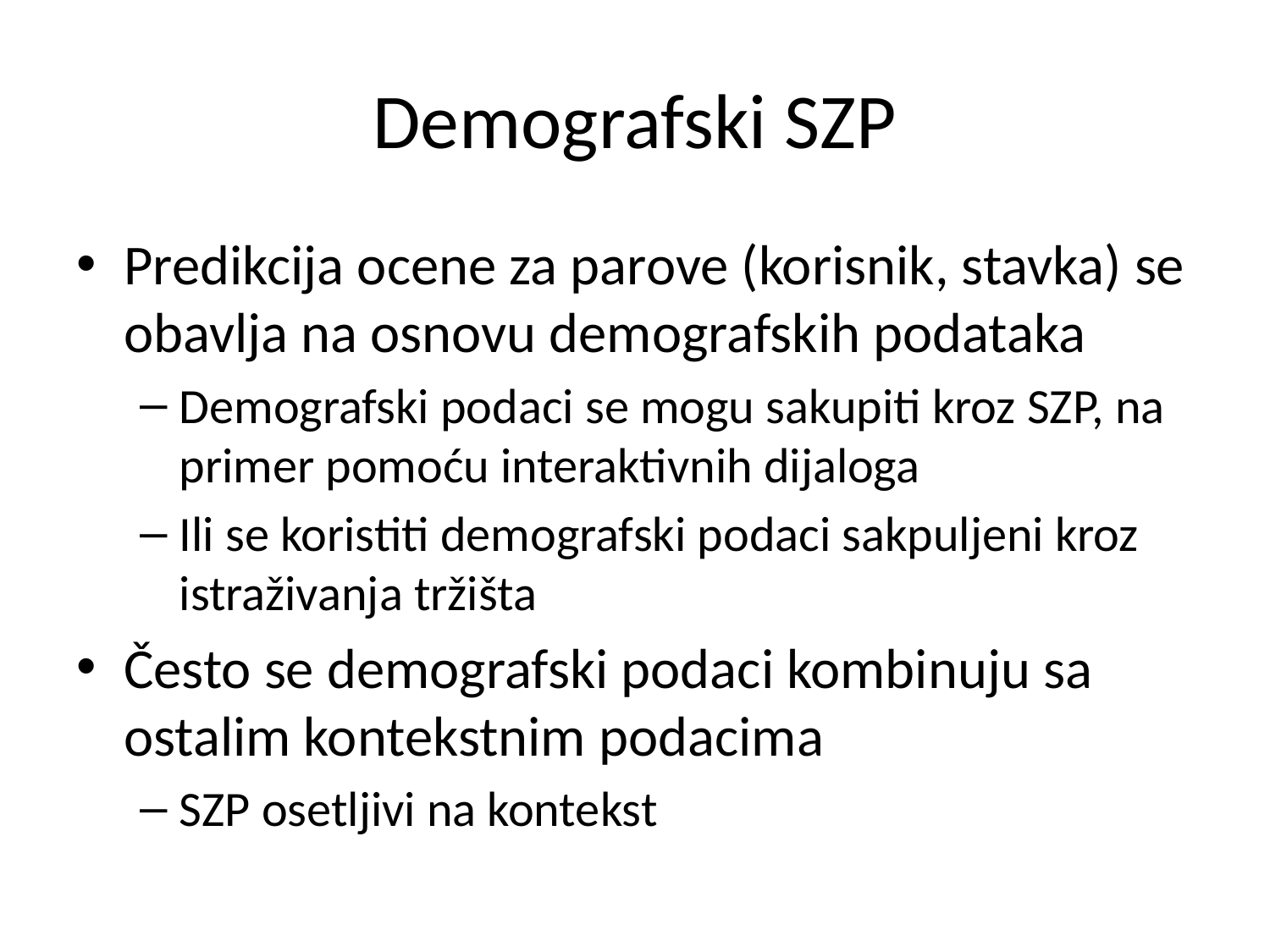

# Demografski SZP
Predikcija ocene za parove (korisnik, stavka) se obavlja na osnovu demografskih podataka
Demografski podaci se mogu sakupiti kroz SZP, na primer pomoću interaktivnih dijaloga
Ili se koristiti demografski podaci sakpuljeni kroz istraživanja tržišta
Često se demografski podaci kombinuju sa ostalim kontekstnim podacima
SZP osetljivi na kontekst